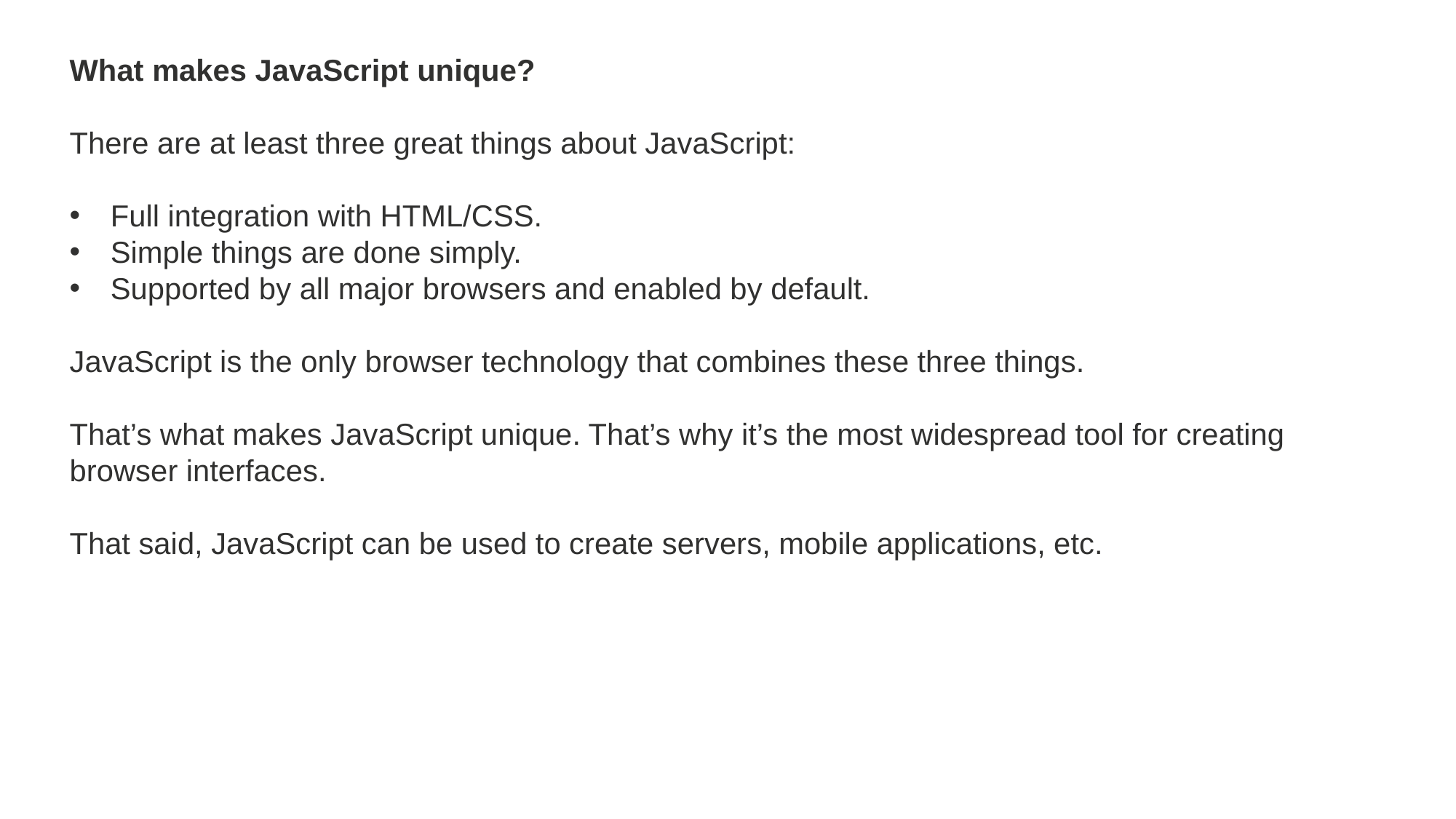

What makes JavaScript unique?

There are at least three great things about JavaScript:

Full integration with HTML/CSS.
Simple things are done simply.
Supported by all major browsers and enabled by default.

JavaScript is the only browser technology that combines these three things.

That’s what makes JavaScript unique. That’s why it’s the most widespread tool for creating browser interfaces.

That said, JavaScript can be used to create servers, mobile applications, etc.